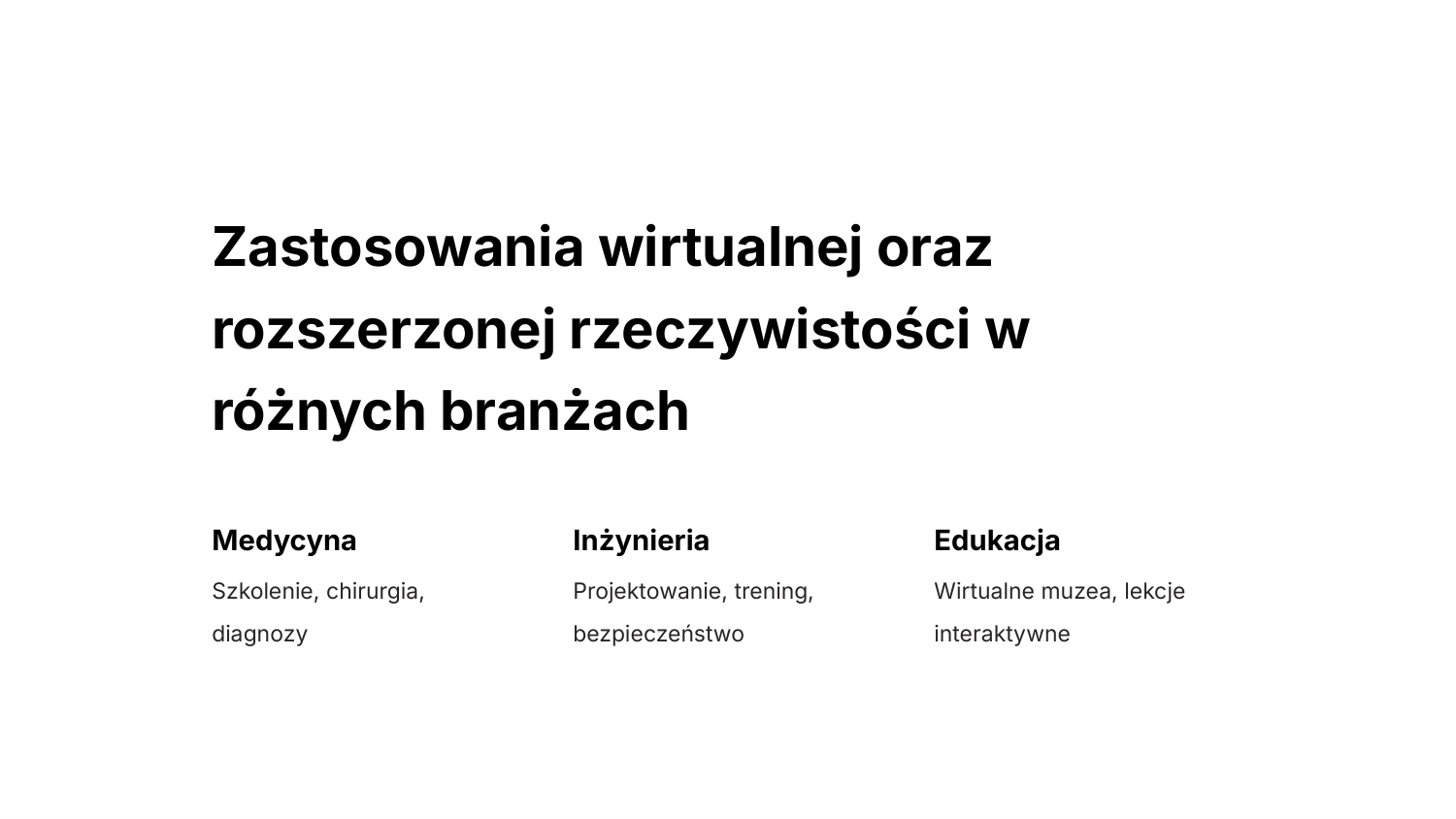

Zastosowania wirtualnej oraz rozszerzonej rzeczywistości w różnych branżach
Medycyna
Inżynieria
Edukacja
Szkolenie, chirurgia, diagnozy
Projektowanie, trening, bezpieczeństwo
Wirtualne muzea, lekcje interaktywne